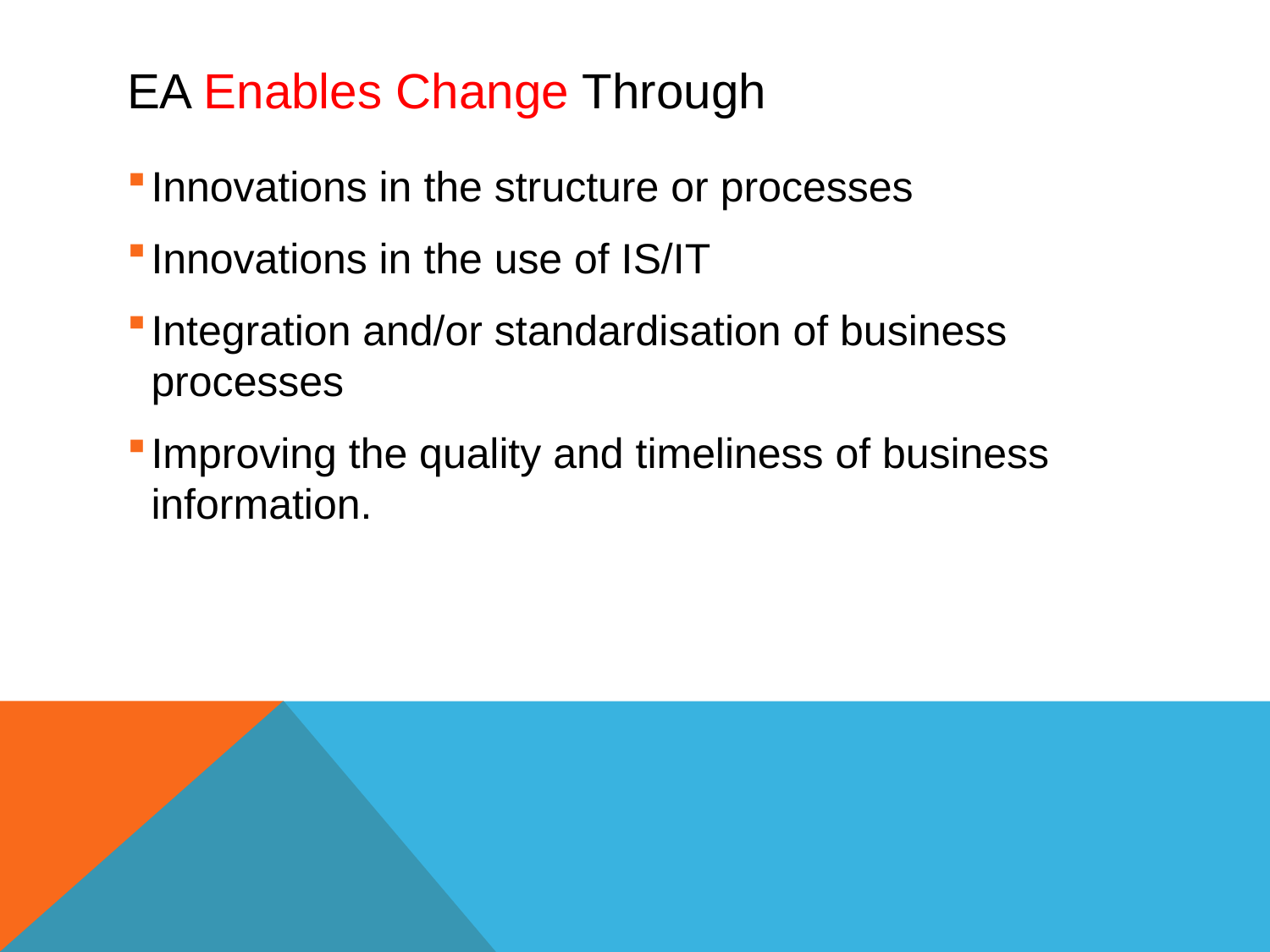

# EA Enables Change Through
Innovations in the structure or processes
Innovations in the use of IS/IT
Integration and/or standardisation of business processes
Improving the quality and timeliness of business information.